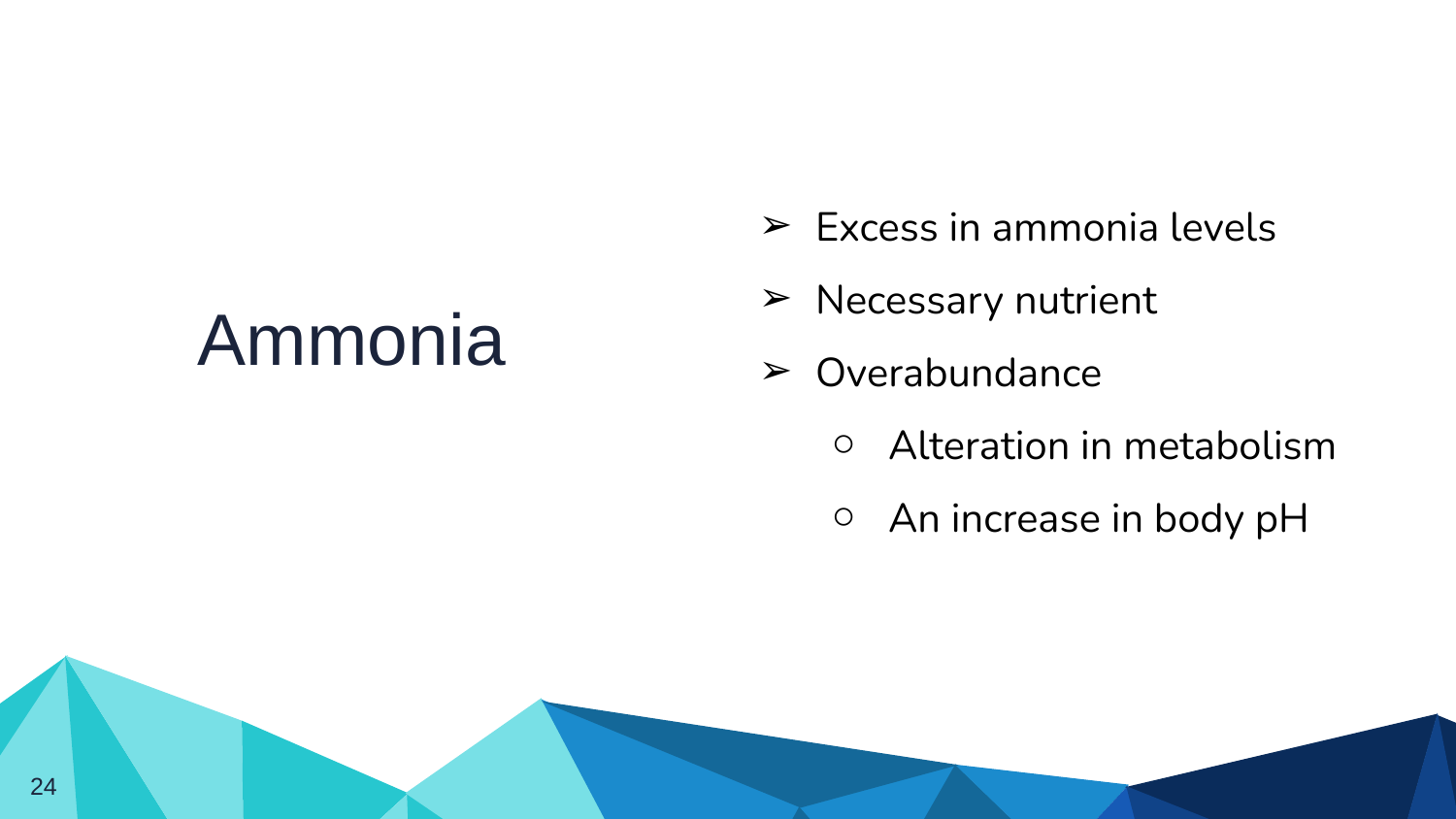

Excess in ammonia levels
Necessary nutrient
Overabundance
Alteration in metabolism
An increase in body pH

Ammonia
24